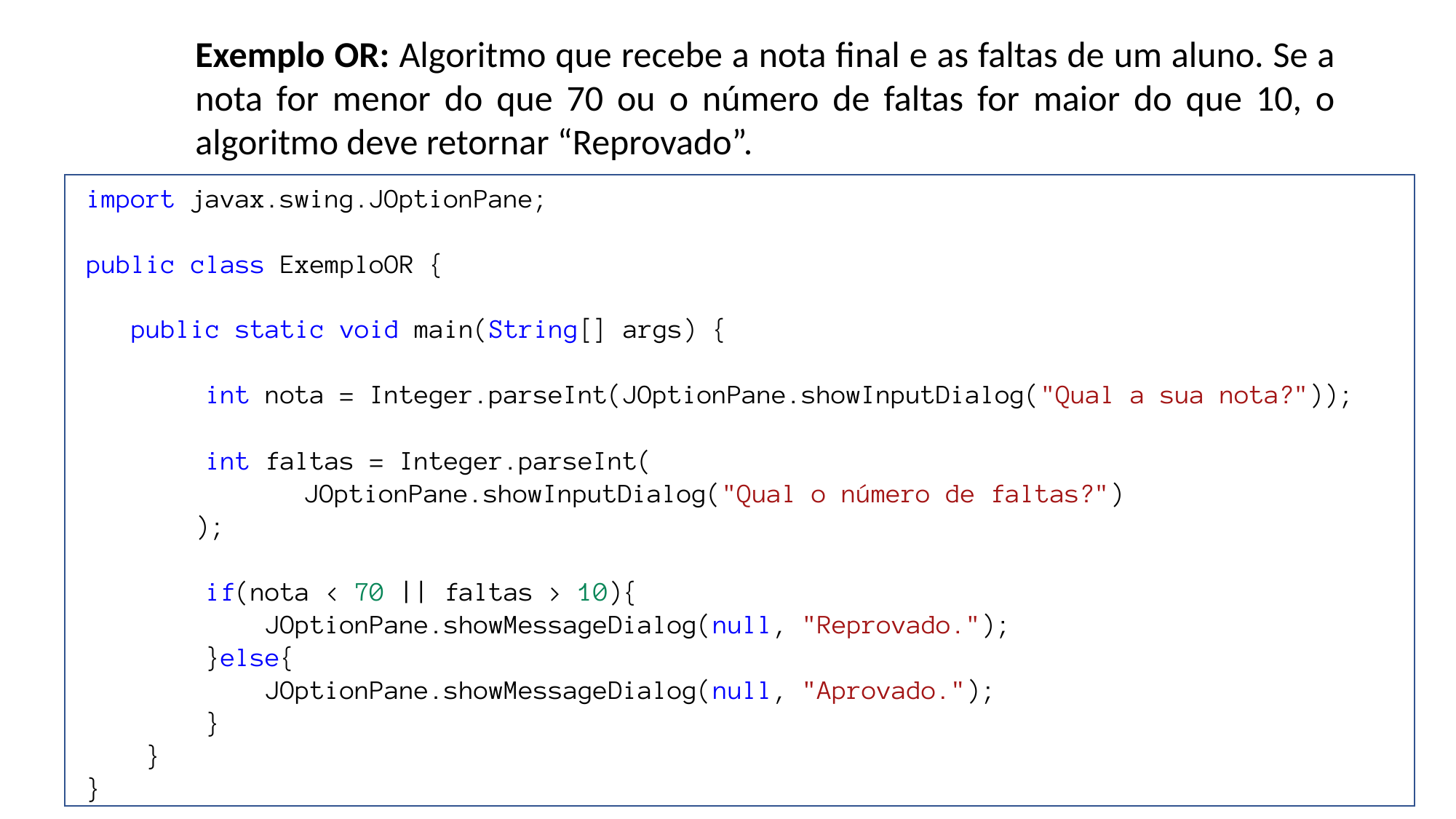

Exemplo OR: Algoritmo que recebe a nota final e as faltas de um aluno. Se a nota for menor do que 70 ou o número de faltas for maior do que 10, o algoritmo deve retornar “Reprovado”.

import javax.swing.JOptionPane;
public class ExemploOR {
   public static void main(String[] args) {

        int nota = Integer.parseInt(JOptionPane.showInputDialog("Qual a sua nota?"));

        int faltas = Integer.parseInt(
		JOptionPane.showInputDialog("Qual o número de faltas?")
	);

        if(nota < 70 || faltas > 10){
            JOptionPane.showMessageDialog(null, "Reprovado.");
        }else{
            JOptionPane.showMessageDialog(null, "Aprovado.");
        }
    }
}